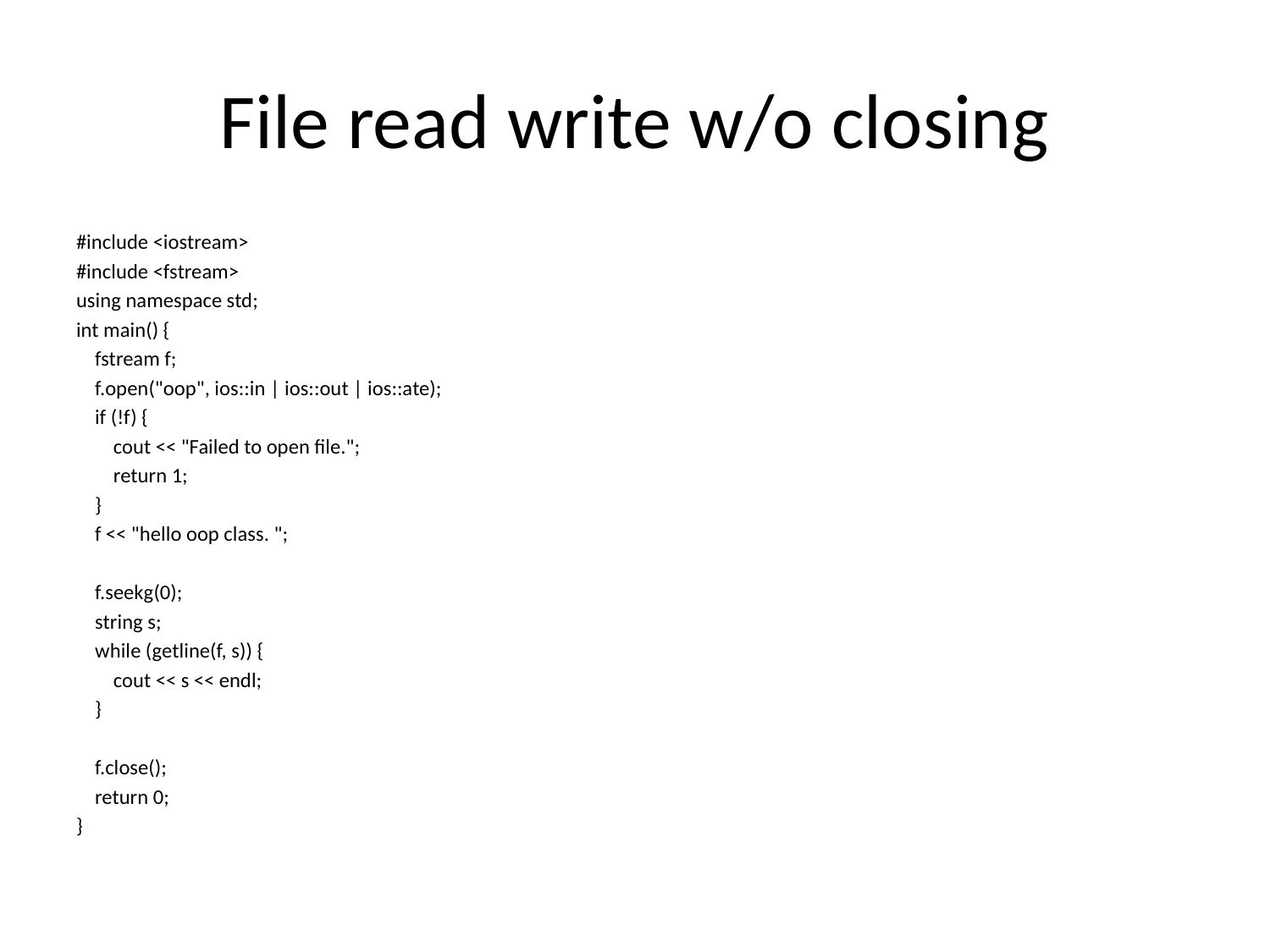

# File read write w/o closing
#include <iostream>
#include <fstream>
using namespace std;
int main() {
    fstream f;
    f.open("oop", ios::in | ios::out | ios::ate);
    if (!f) {
        cout << "Failed to open file.";
        return 1;
    }
    f << "hello oop class. ";

    f.seekg(0);
    string s;
    while (getline(f, s)) {
        cout << s << endl;
    }

    f.close();
    return 0;
}